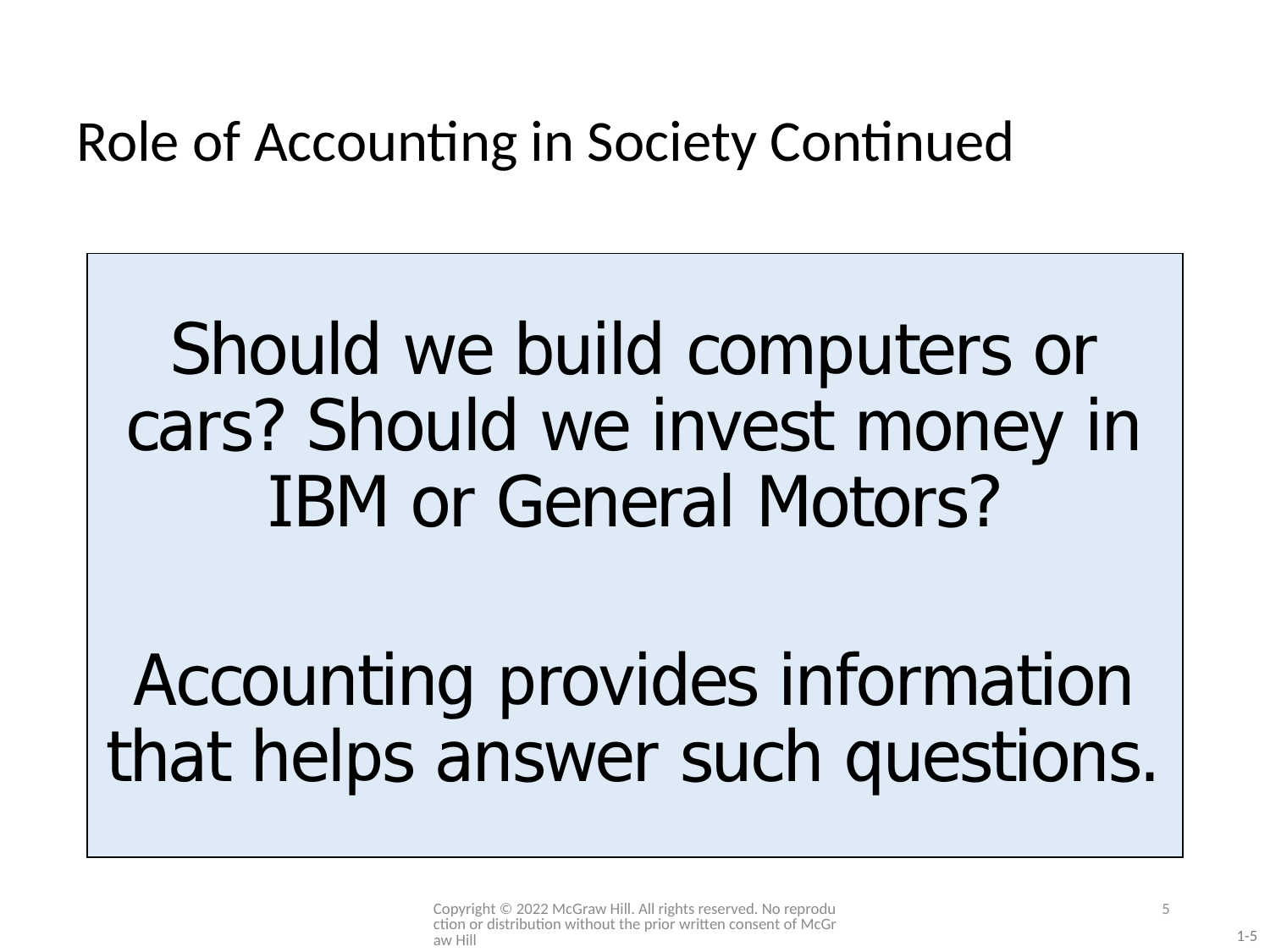

# Role of Accounting in Society Continued
Should we build computers or cars? Should we invest money in IBM or General Motors?

Accounting provides information that helps answer such questions.
Copyright © 2022 McGraw Hill. All rights reserved. No reproduction or distribution without the prior written consent of McGraw Hill
5